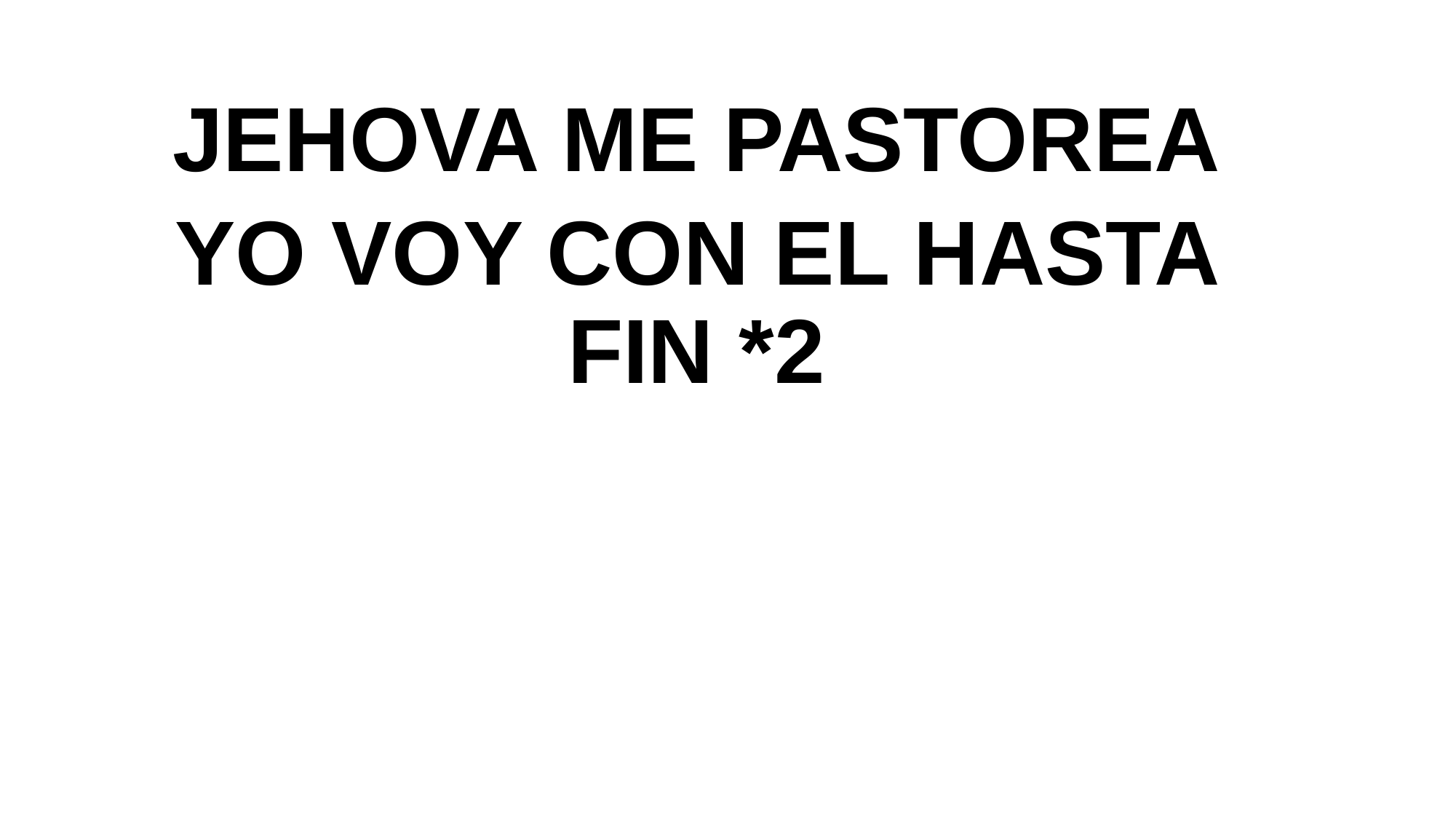

JEHOVA ME PASTOREA
YO VOY CON EL HASTA FIN *2